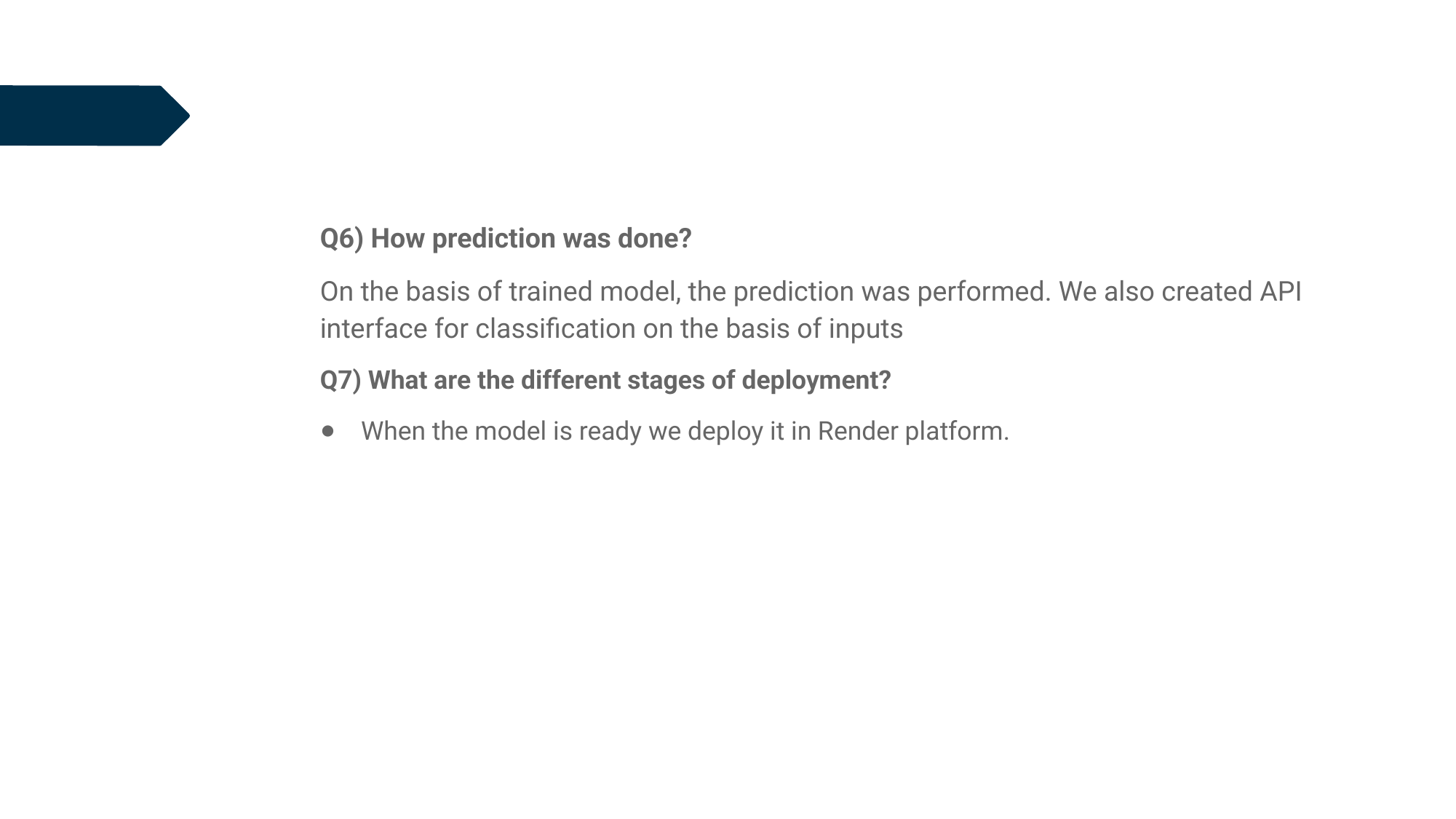

Q6) How prediction was done?
On the basis of trained model, the prediction was performed. We also created API interface for classification on the basis of inputs
Q7) What are the different stages of deployment?
When the model is ready we deploy it in Render platform.